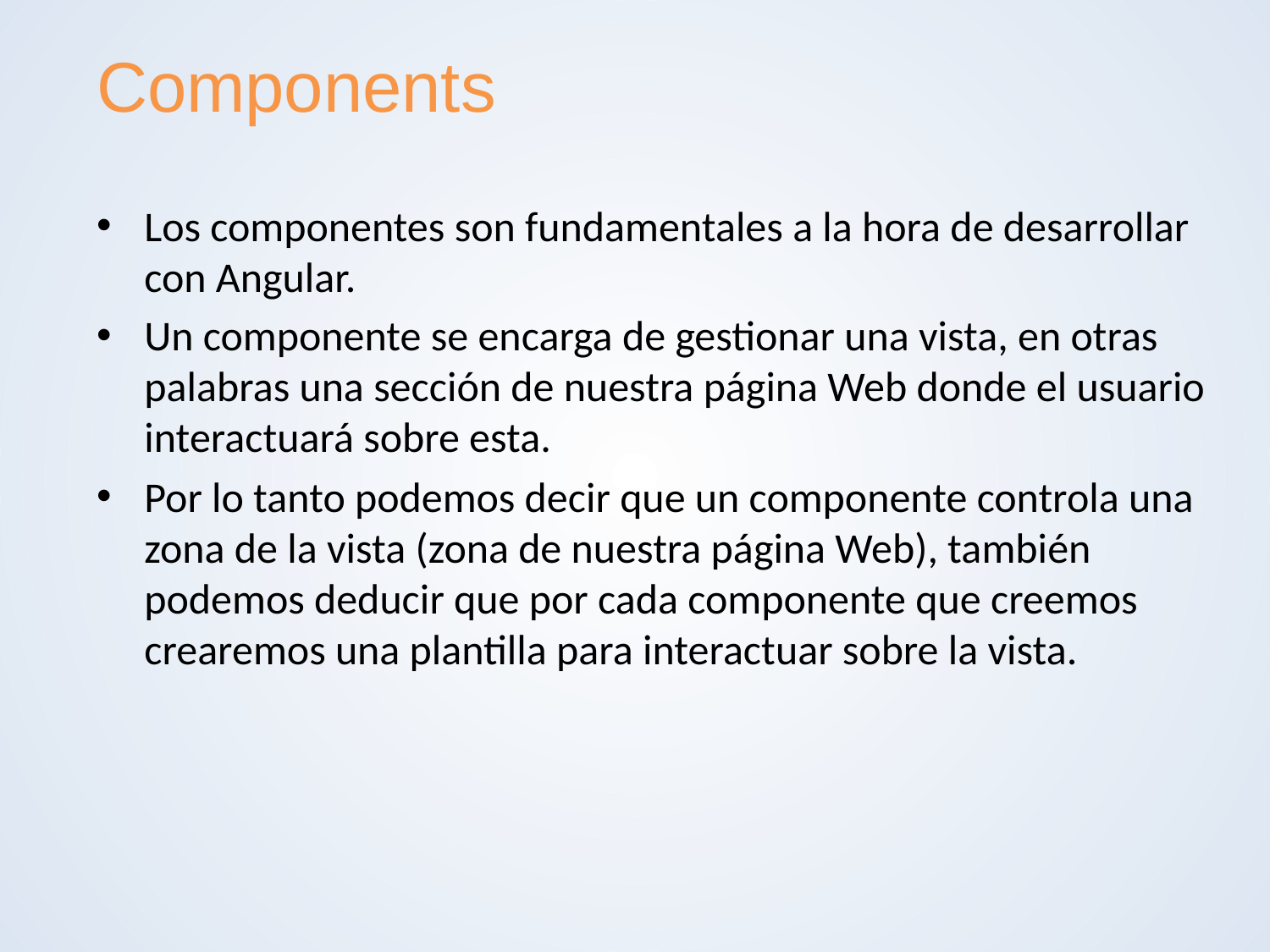

# Components
Los componentes son fundamentales a la hora de desarrollar con Angular.
Un componente se encarga de gestionar una vista, en otras palabras una sección de nuestra página Web donde el usuario interactuará sobre esta.
Por lo tanto podemos decir que un componente controla una zona de la vista (zona de nuestra página Web), también podemos deducir que por cada componente que creemos crearemos una plantilla para interactuar sobre la vista.